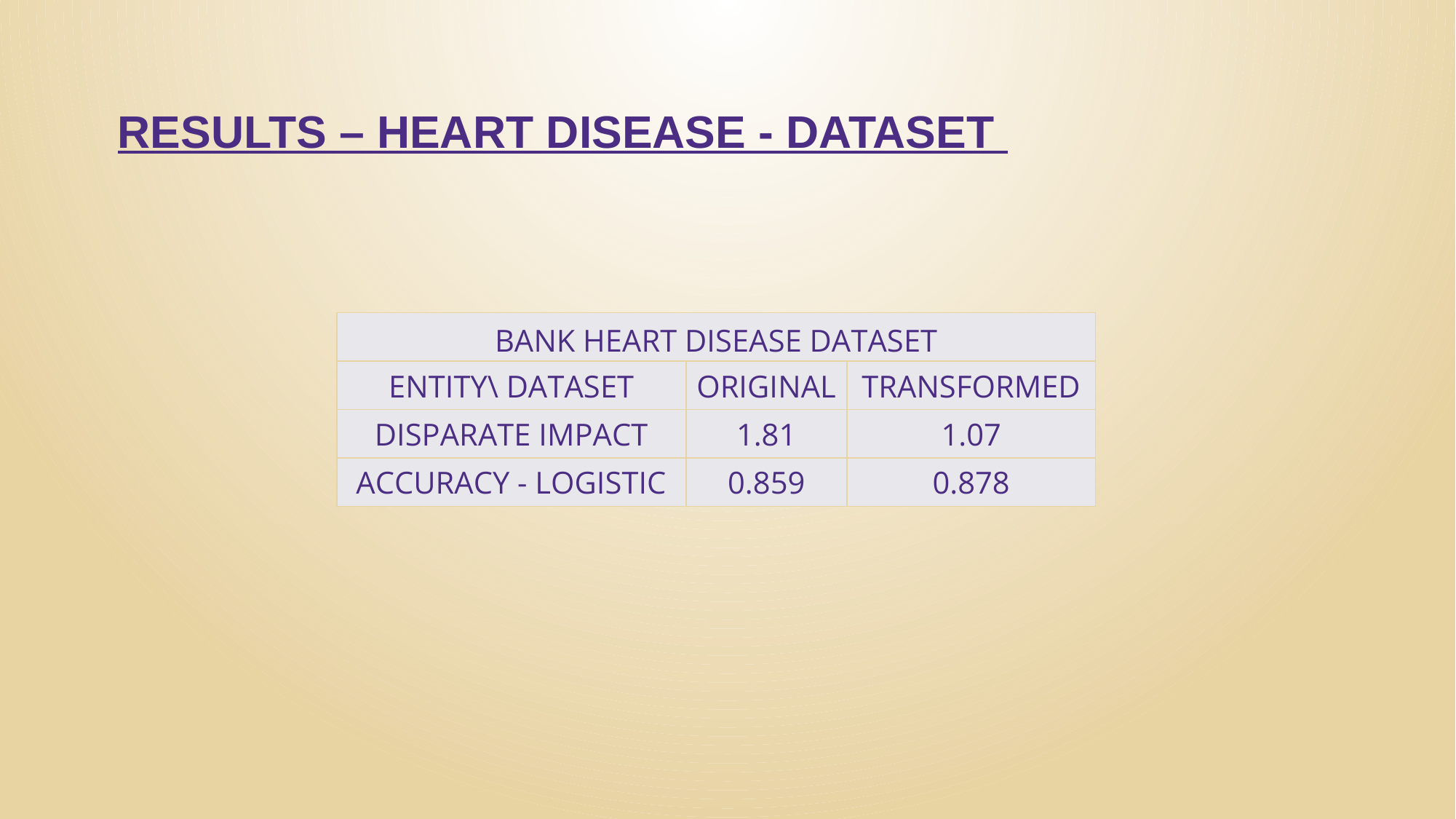

RESULTS – HEART DISEASE - DATASET
| BANK HEART DISEASE DATASET |  |  |
| --- | --- | --- |
| ENTITY\ DATASET | ORIGINAL | TRANSFORMED |
| DISPARATE IMPACT | 1.81 | 1.07 |
| ACCURACY - LOGISTIC | 0.859 | 0.878 |